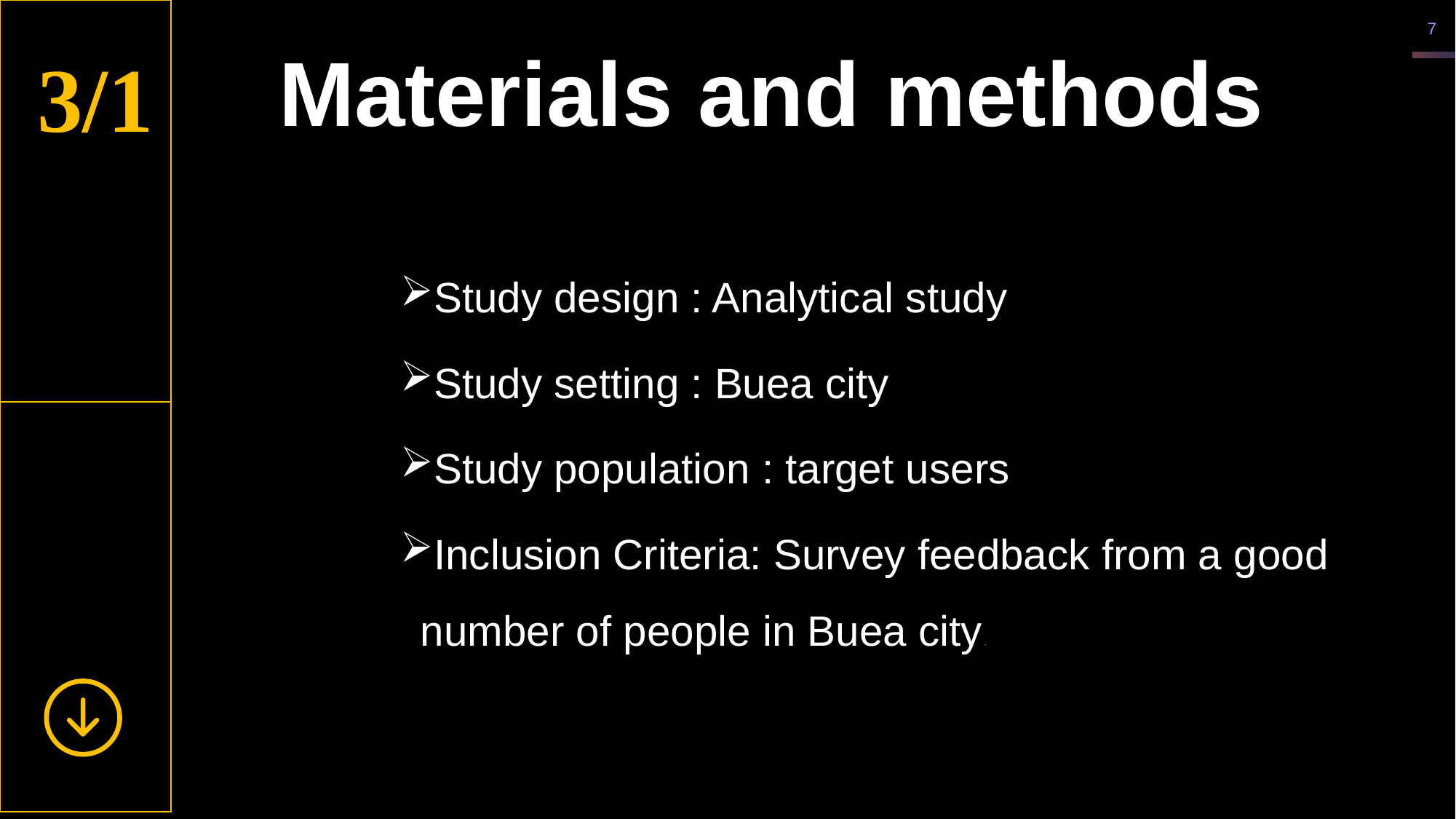

Materials and methods
3/1
Study design : Analytical study
Study setting : Buea city
Study population : target users
Inclusion Criteria: Survey feedback from a good number of people in Buea city.